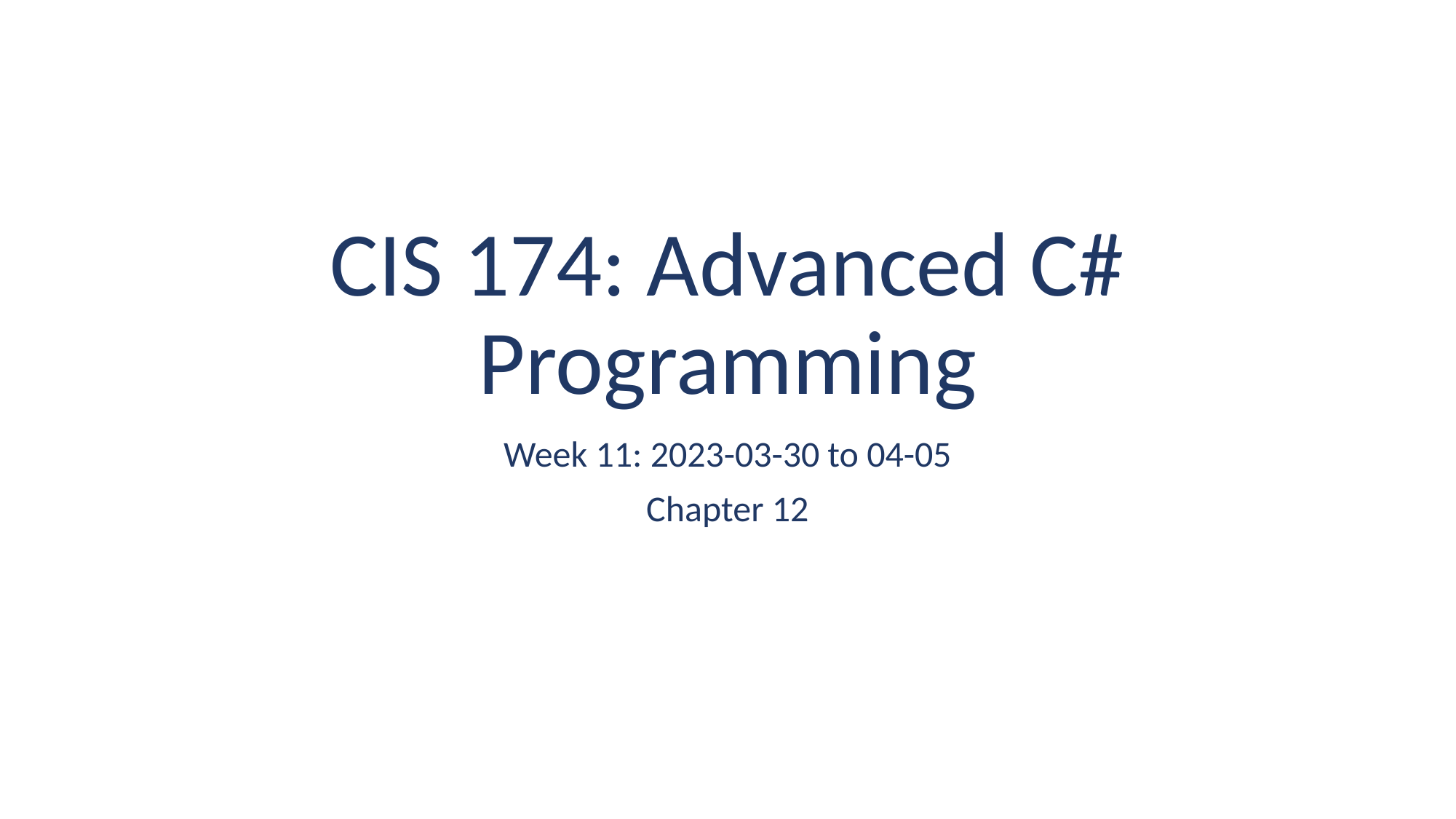

# CIS 174: Advanced C# Programming
Week 11: 2023-03-30 to 04-05
Chapter 12